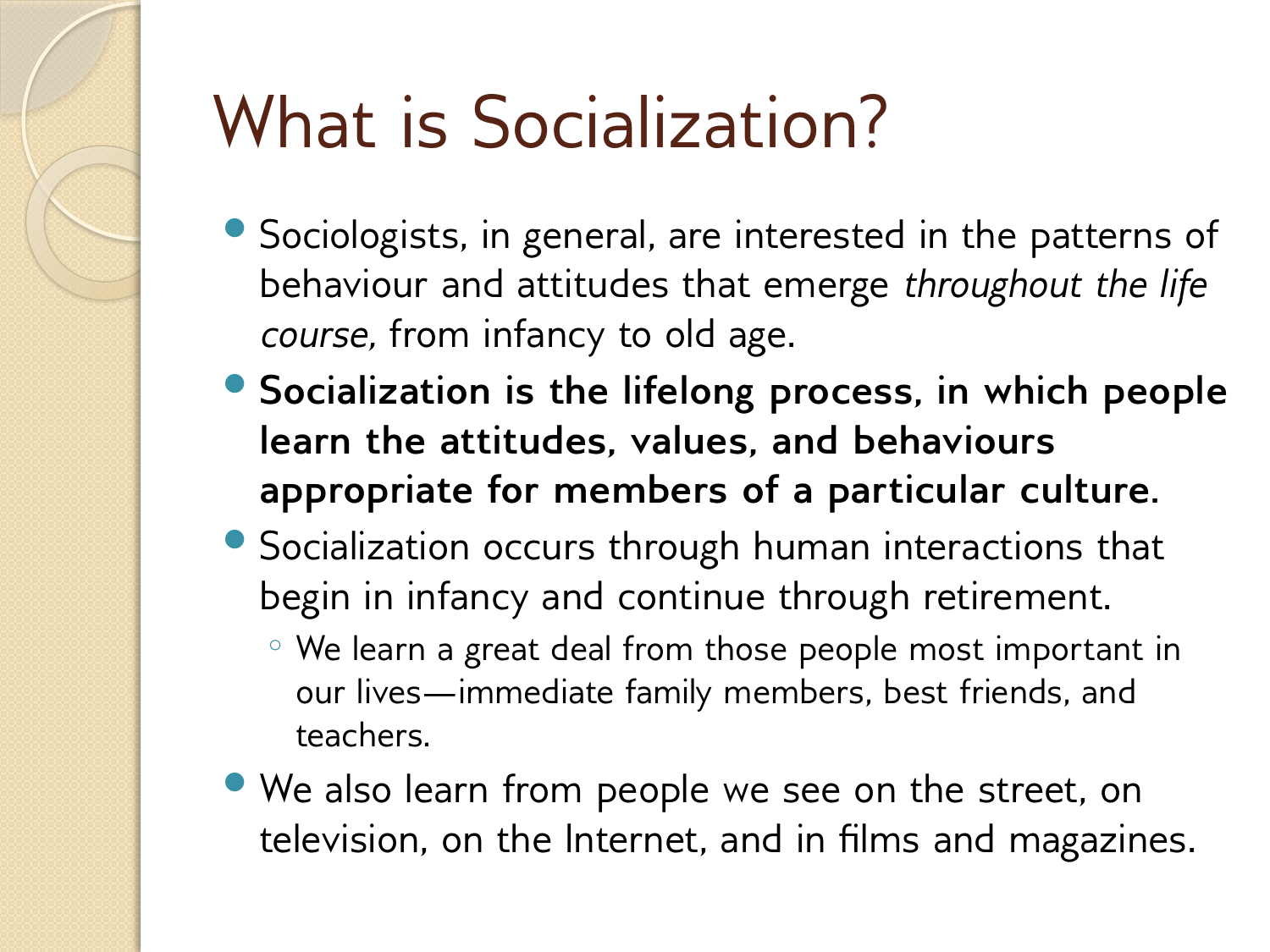

# What is Socialization?
Sociologists, in general, are interested in the patterns of behaviour and attitudes that emerge throughout the life course, from infancy to old age.
Socialization is the lifelong process, in which people learn the attitudes, values, and behaviours appropriate for members of a particular culture.
Socialization occurs through human interactions that begin in infancy and continue through retirement.
We learn a great deal from those people most important in our lives—immediate family members, best friends, and teachers.
We also learn from people we see on the street, on television, on the Internet, and in films and magazines.